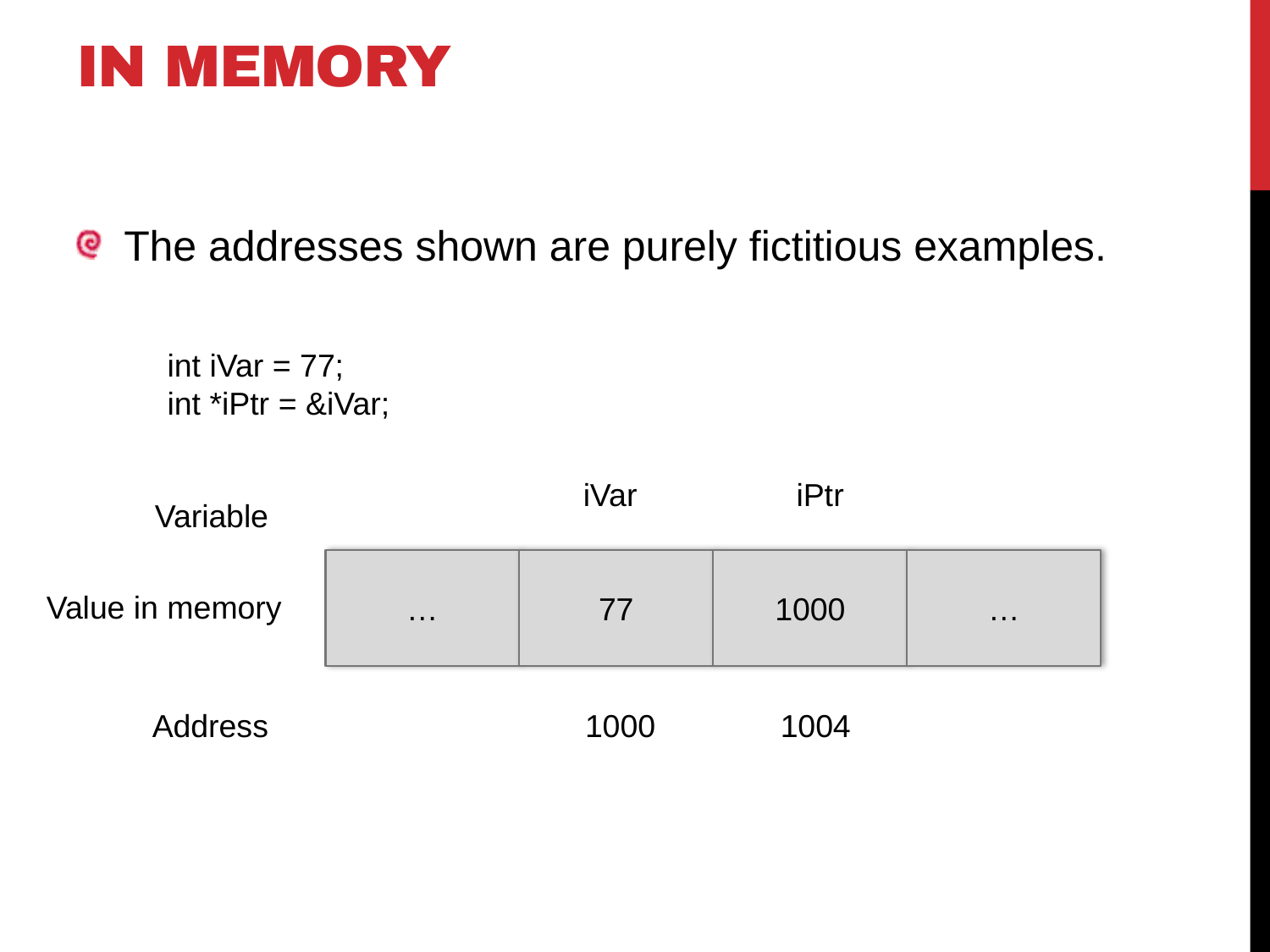

# In memory
The addresses shown are purely fictitious examples.

int iVar = 77;
int *iPtr = &iVar;
iPtr
iVar
Variable
…
77
1000
…
Value in memory
Address
1000
1004